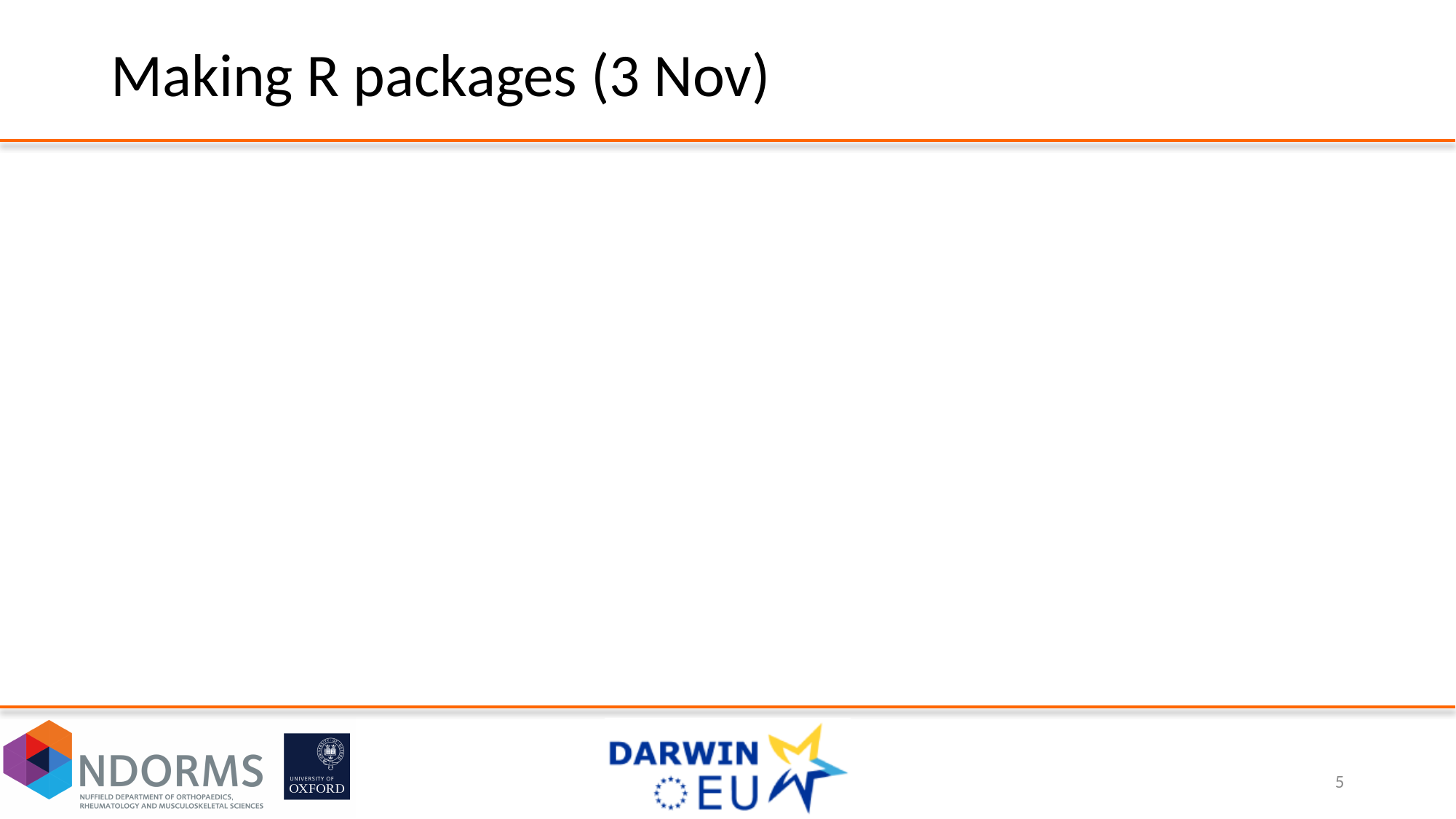

# Making R packages (3 Nov)

5